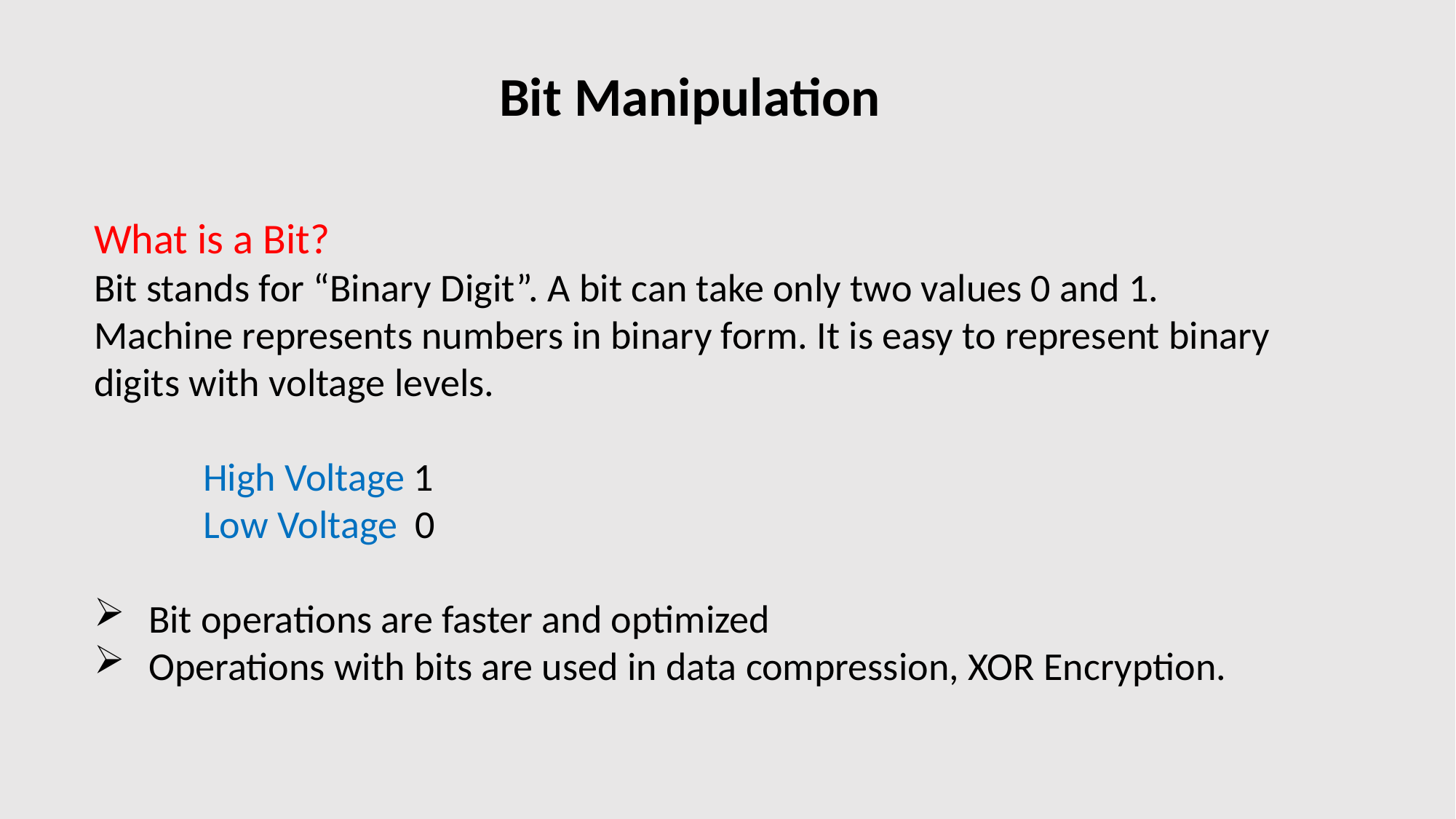

Bit Manipulation
What is a Bit?
Bit stands for “Binary Digit”. A bit can take only two values 0 and 1. Machine represents numbers in binary form. It is easy to represent binary digits with voltage levels.

High Voltage 1
Low Voltage  0

Bit operations are faster and optimized
Operations with bits are used in data compression, XOR Encryption.